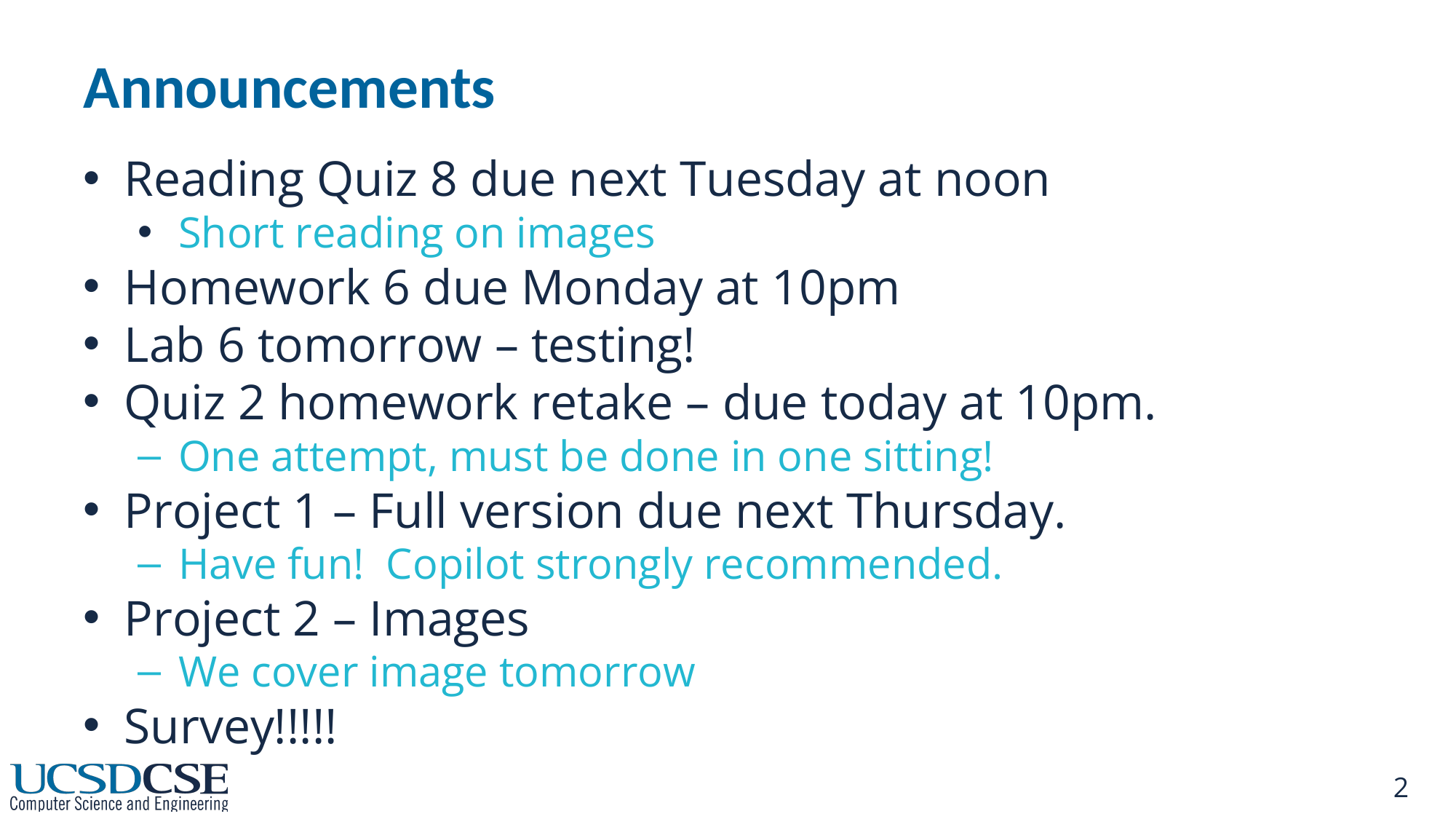

# Announcements
Reading Quiz 8 due next Tuesday at noon
Short reading on images
Homework 6 due Monday at 10pm
Lab 6 tomorrow – testing!
Quiz 2 homework retake – due today at 10pm.
One attempt, must be done in one sitting!
Project 1 – Full version due next Thursday.
Have fun!  Copilot strongly recommended.
Project 2 – Images
We cover image tomorrow
Survey!!!!!